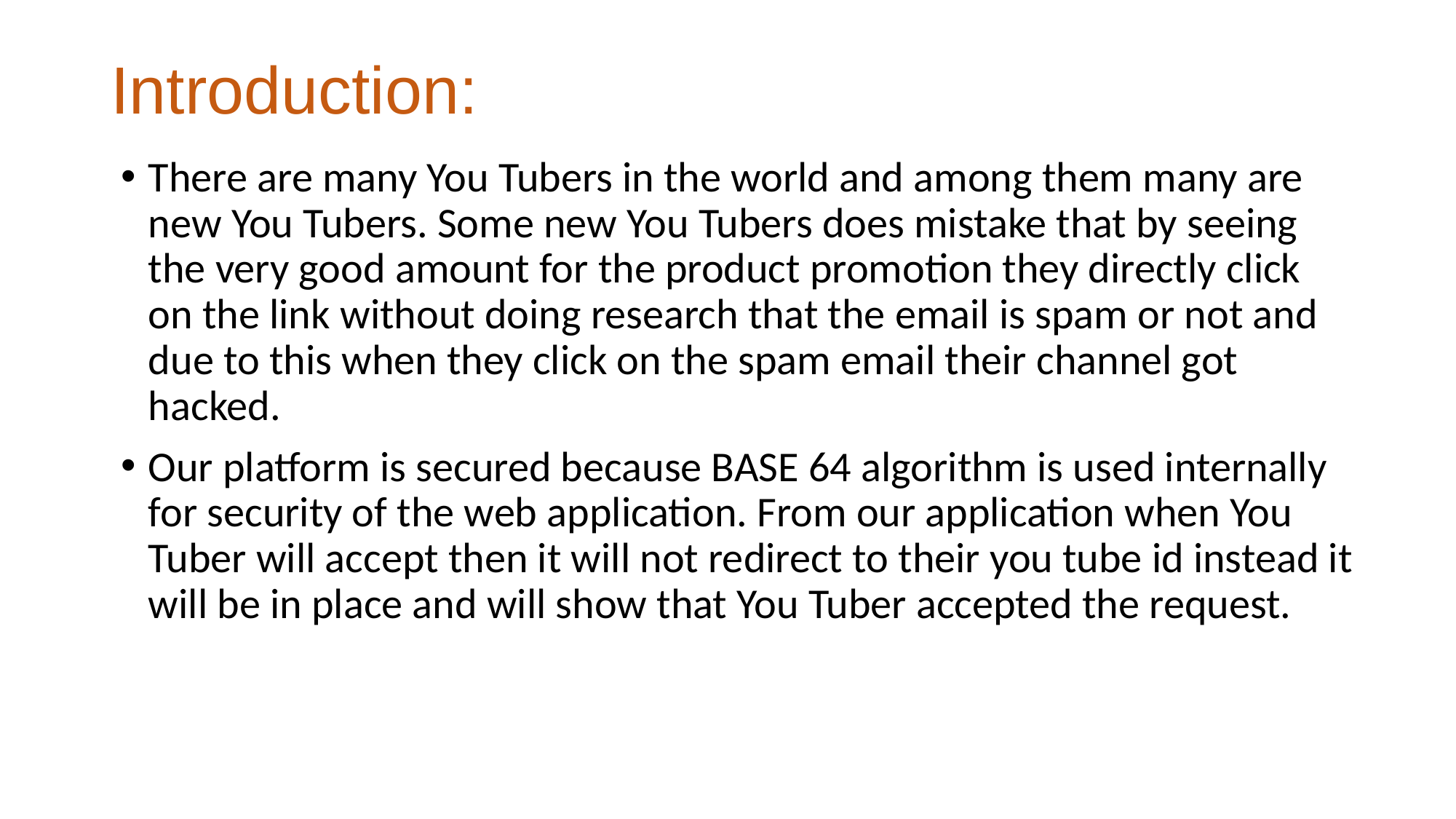

# Introduction:
There are many You Tubers in the world and among them many are new You Tubers. Some new You Tubers does mistake that by seeing the very good amount for the product promotion they directly click on the link without doing research that the email is spam or not and due to this when they click on the spam email their channel got hacked.
Our platform is secured because BASE 64 algorithm is used internally for security of the web application. From our application when You Tuber will accept then it will not redirect to their you tube id instead it will be in place and will show that You Tuber accepted the request.